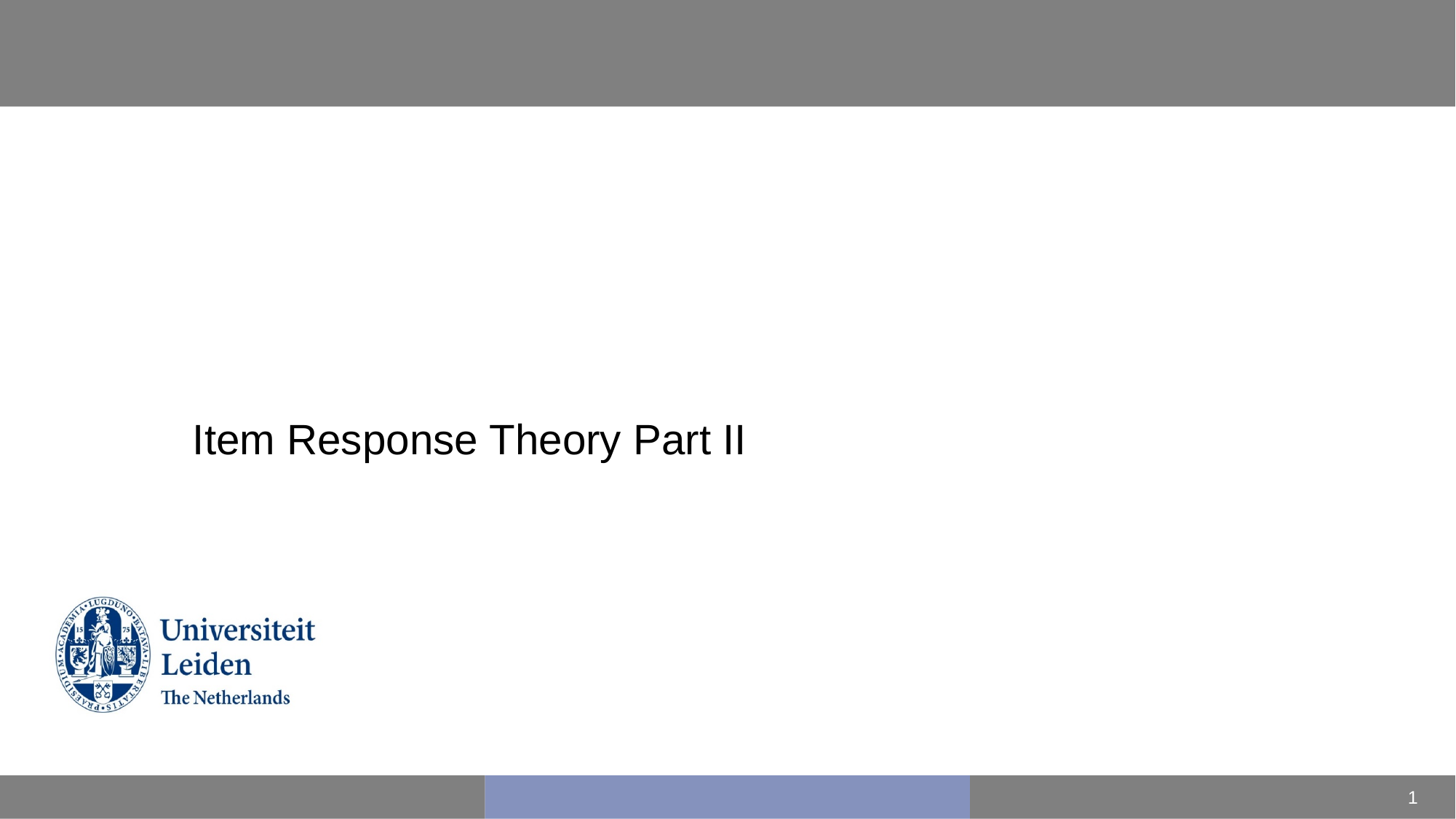

# Psychometrics and Structural Equation Modeling

Item Response Theory Part II
1